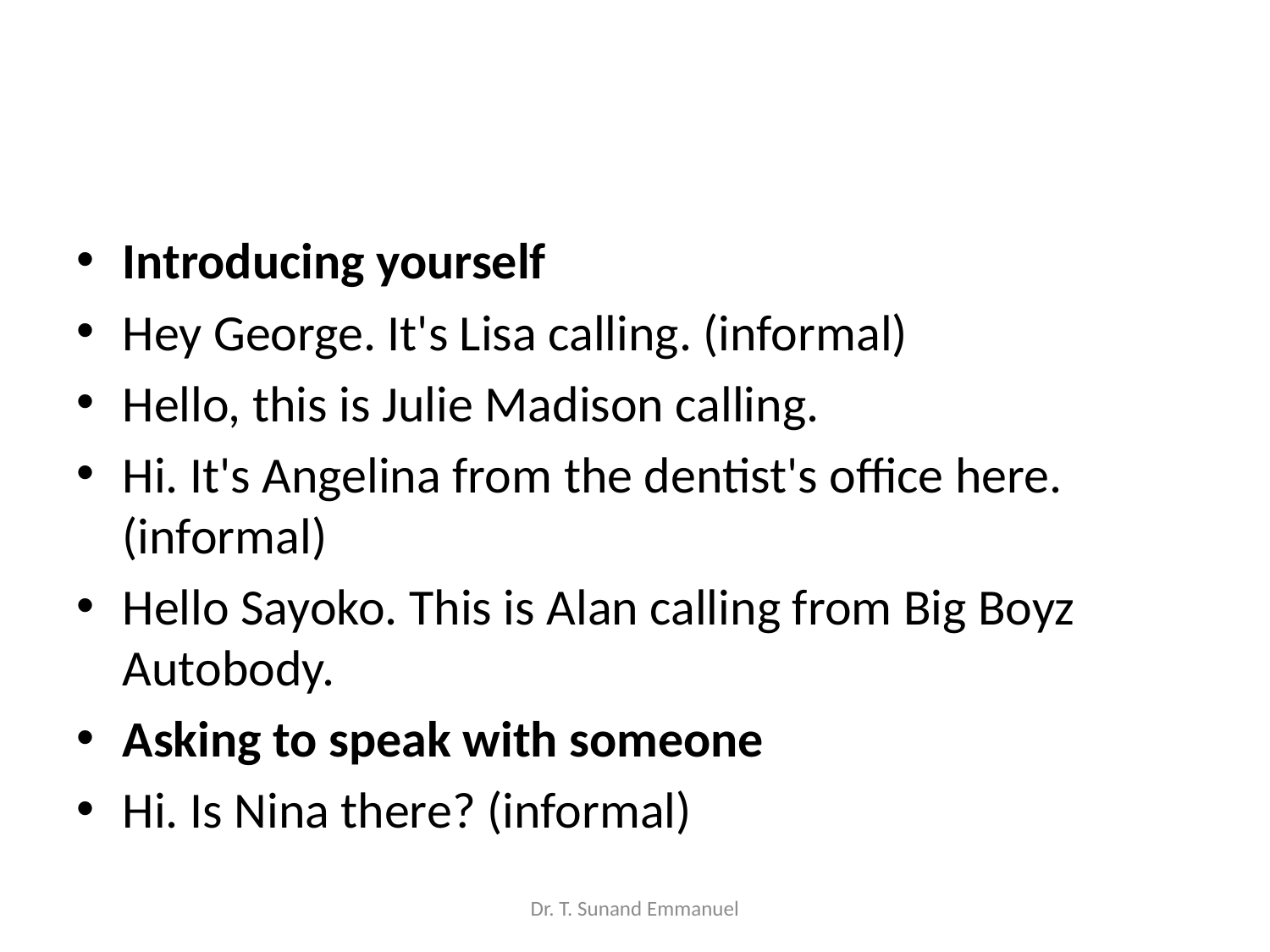

#
Introducing yourself
Hey George. It's Lisa calling. (informal)
Hello, this is Julie Madison calling.
Hi. It's Angelina from the dentist's office here. (informal)
Hello Sayoko. This is Alan calling from Big Boyz Autobody.
Asking to speak with someone
Hi. Is Nina there? (informal)

Dr. T. Sunand Emmanuel